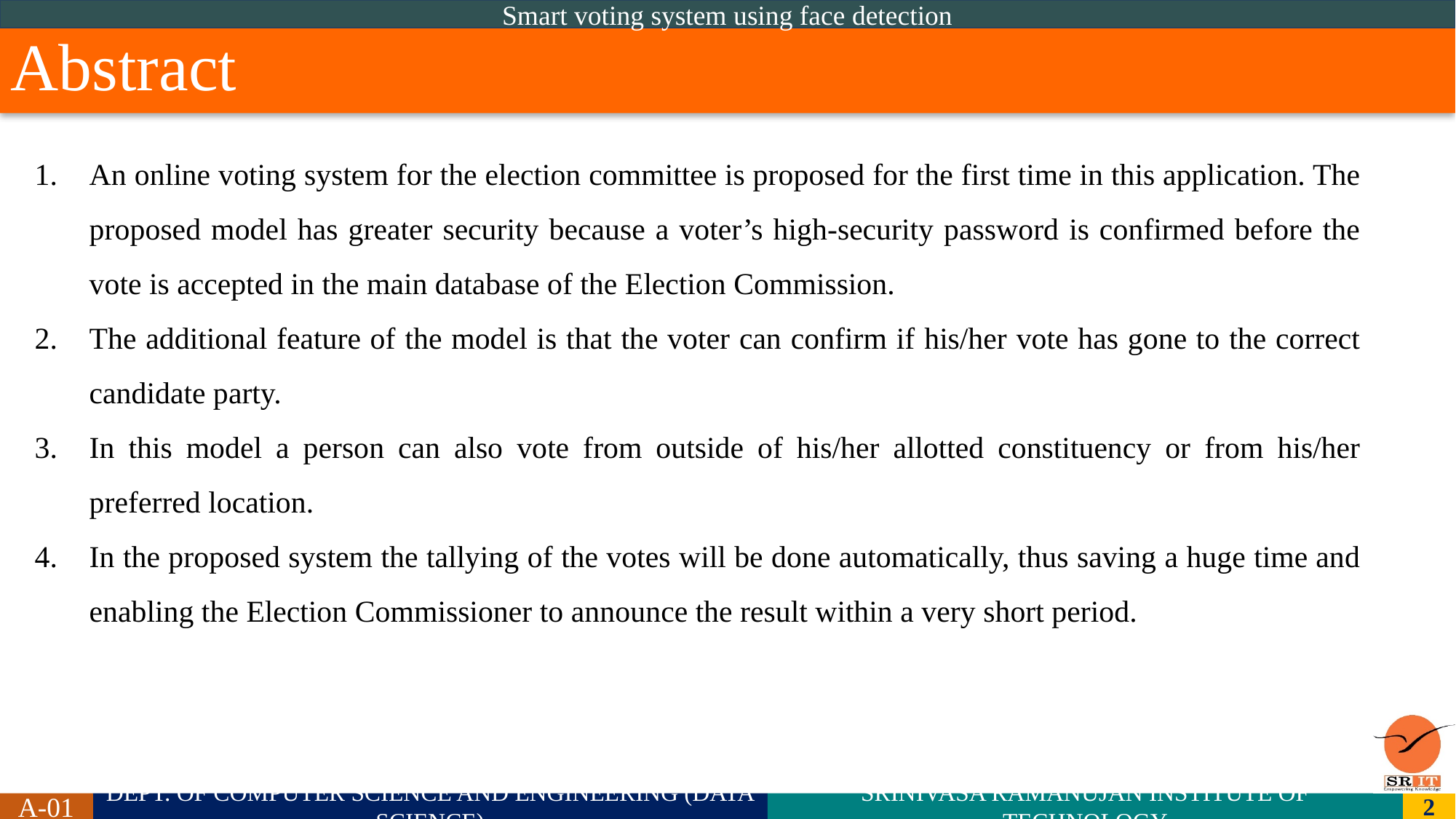

Smart voting system using face detection
# Abstract
An online voting system for the election committee is proposed for the first time in this application. The proposed model has greater security because a voter’s high-security password is confirmed before the vote is accepted in the main database of the Election Commission.
The additional feature of the model is that the voter can confirm if his/her vote has gone to the correct candidate party.
In this model a person can also vote from outside of his/her allotted constituency or from his/her preferred location.
In the proposed system the tallying of the votes will be done automatically, thus saving a huge time and enabling the Election Commissioner to announce the result within a very short period.

A-01